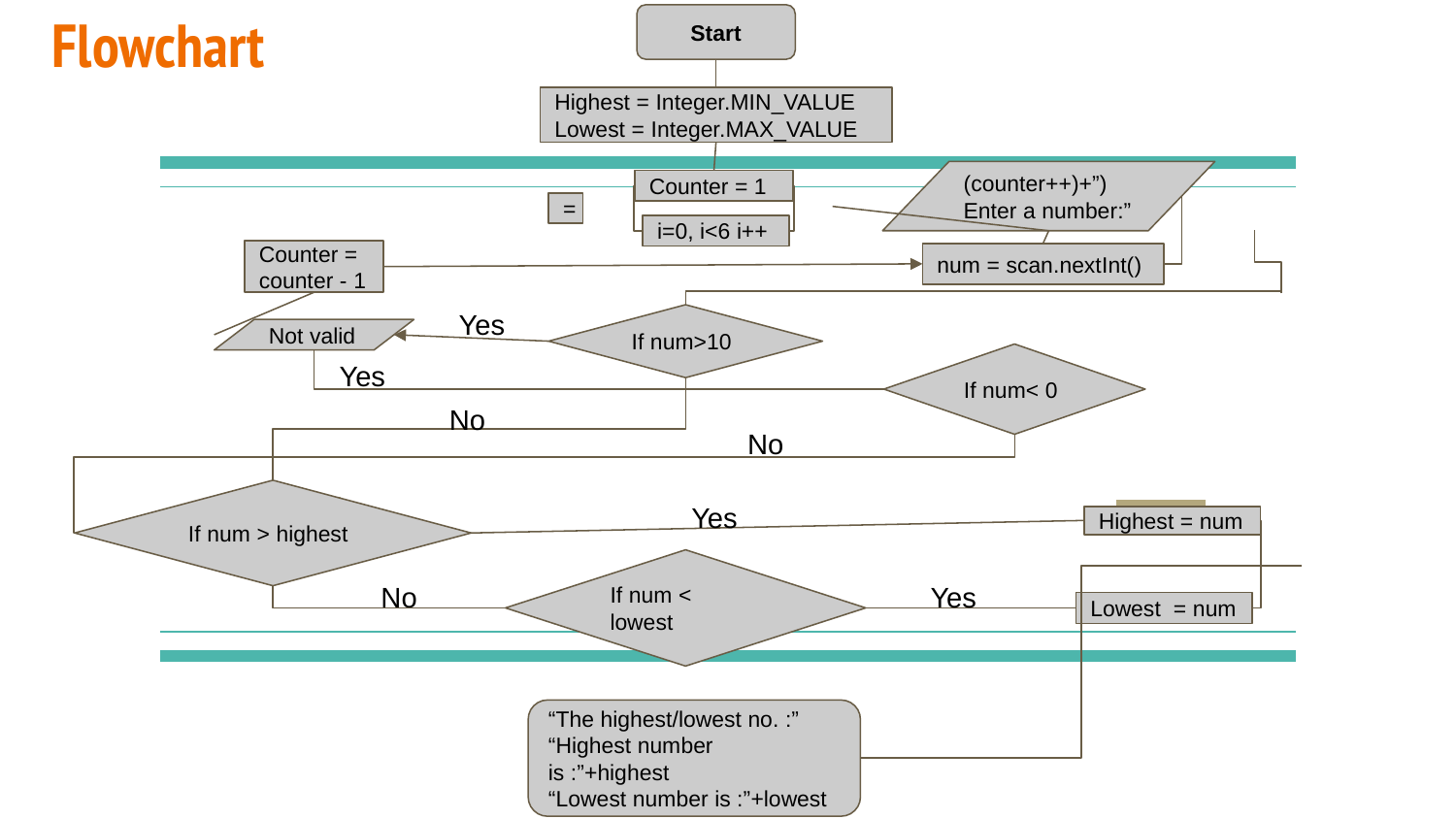

# Flowchart
Start
Highest = Integer.MIN_VALUE
Lowest = Integer.MAX_VALUE
(counter++)+”) Enter a number:”
Counter = 1
=
i=0, i<6 i++
Counter = counter - 1
num = scan.nextInt()
Yes
If num>10
Not valid
If num< 0
Yes
No
No
If num > highest
Yes
Highest = num
If num < lowest
Yes
No
Lowest  = num
“The highest/lowest no. :”
“Highest number is :”+highest
“Lowest number is :”+lowest